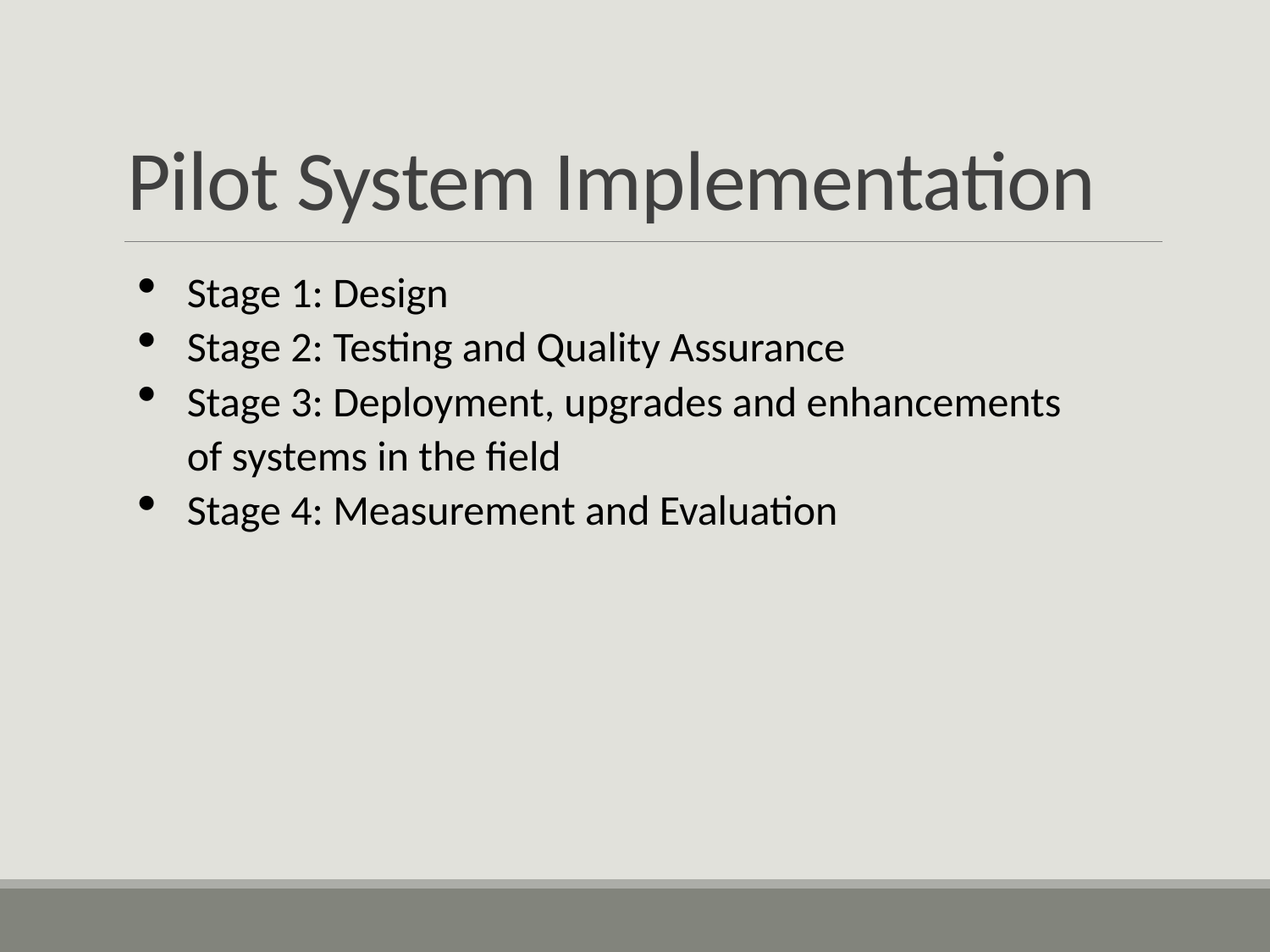

# Pilot System Implementation
Stage 1: Design
Stage 2: Testing and Quality Assurance
Stage 3: Deployment, upgrades and enhancements of systems in the field
Stage 4: Measurement and Evaluation